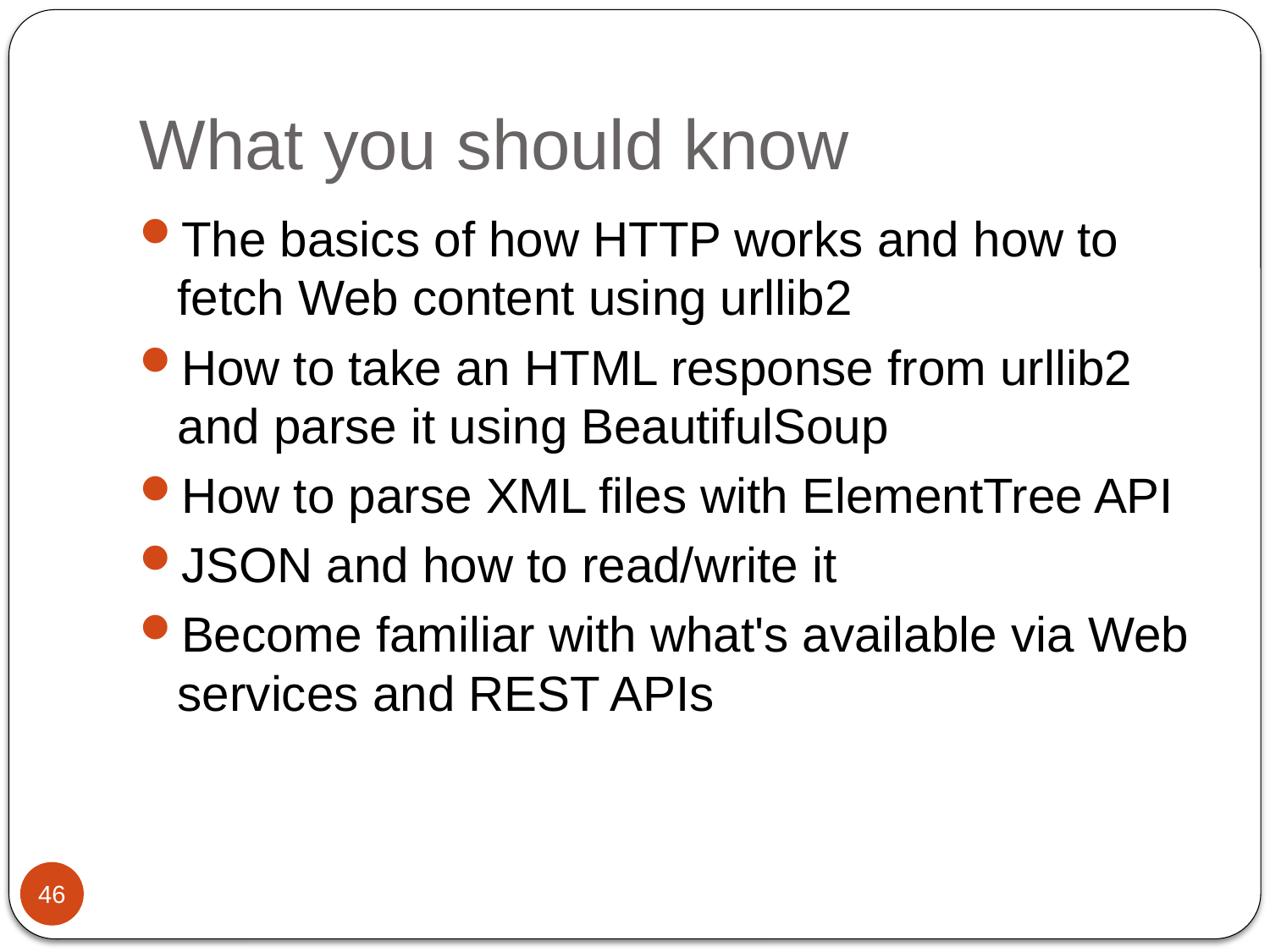

# What you should know
The basics of how HTTP works and how to fetch Web content using urllib2
How to take an HTML response from urllib2 and parse it using BeautifulSoup
How to parse XML files with ElementTree API
JSON and how to read/write it
Become familiar with what's available via Web services and REST APIs
46